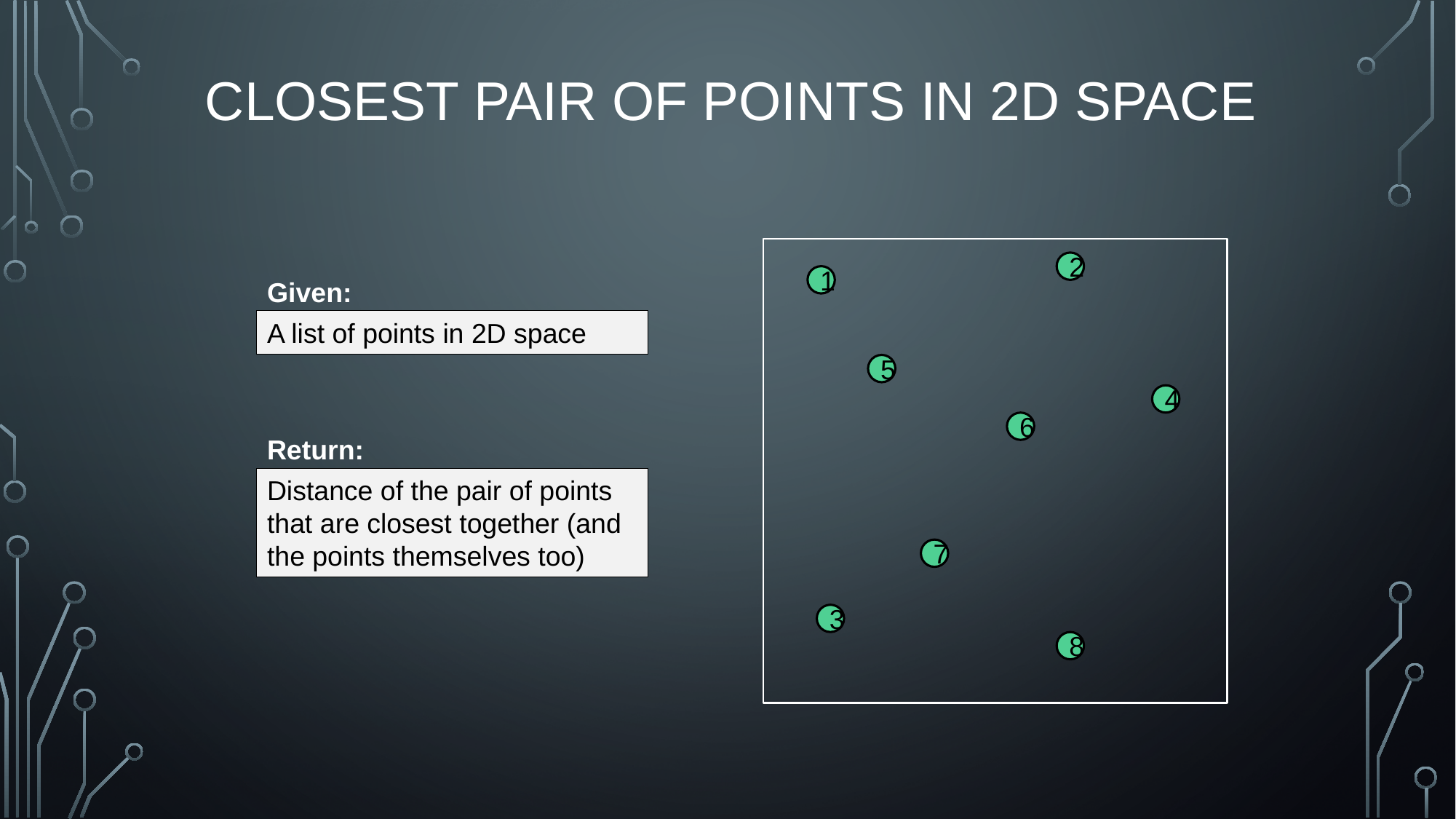

# Closest Pair of Points in 2D Space

2
1
5
4
6
7
3
8
Given:
A list of points in 2D space
Return:
Distance of the pair of points that are closest together (and the points themselves too)